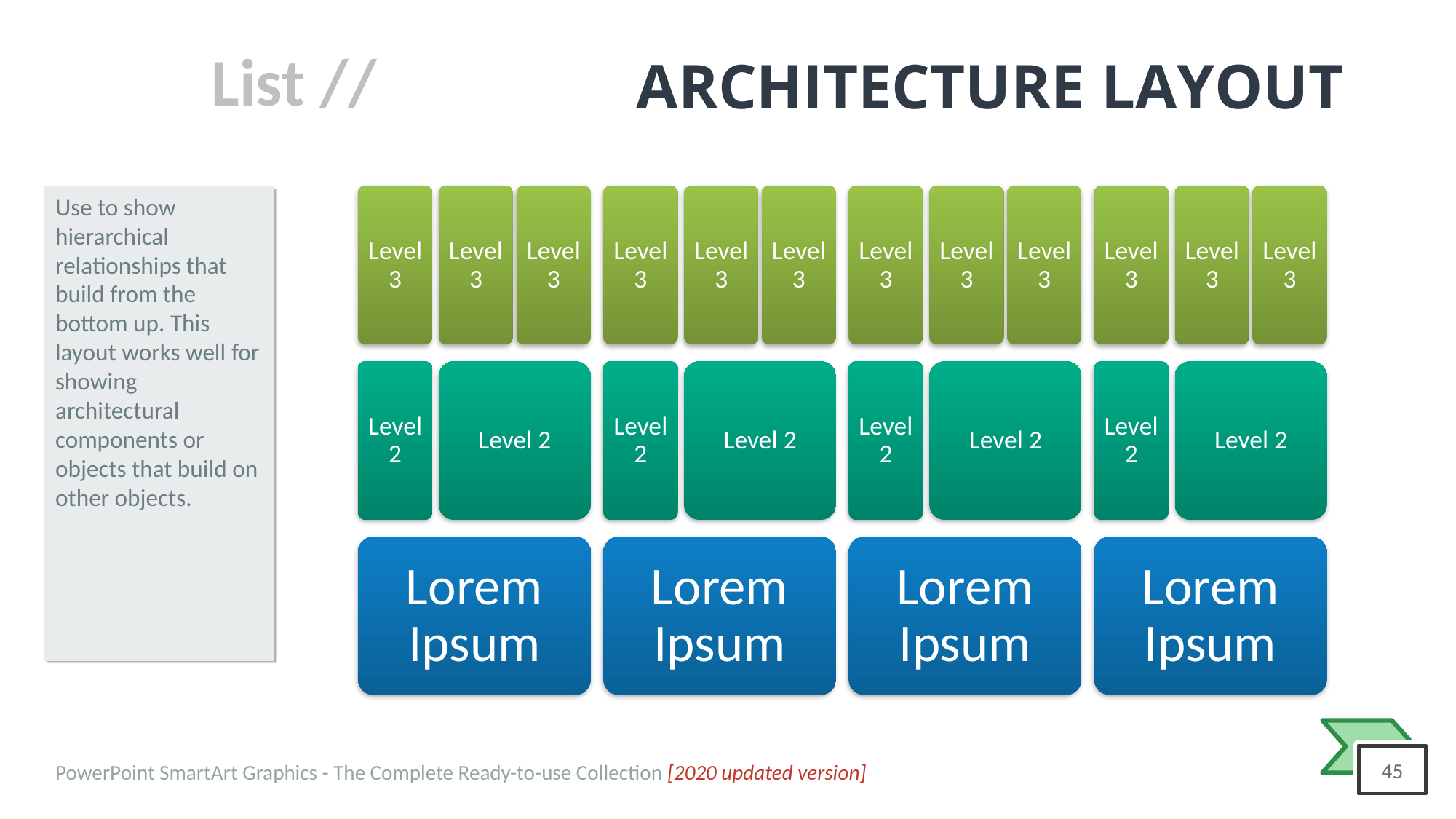

# ARCHITECTURE LAYOUT
Use to show hierarchical relationships that build from the bottom up. This layout works well for showing architectural components or objects that build on other objects.

Level 3
Level 3
Level 3
Level 3
Level 3
Level 3
Level 3
Level 3
Level 3
Level 3
Level 3
Level 3

Level 2
Level 2
Level 2
Level 2
Level 2
Level 2
Level 2
Level 2

Lorem Ipsum
Lorem Ipsum
Lorem Ipsum
Lorem Ipsum
PowerPoint SmartArt Graphics - The Complete Ready-to-use Collection [2020 updated version]